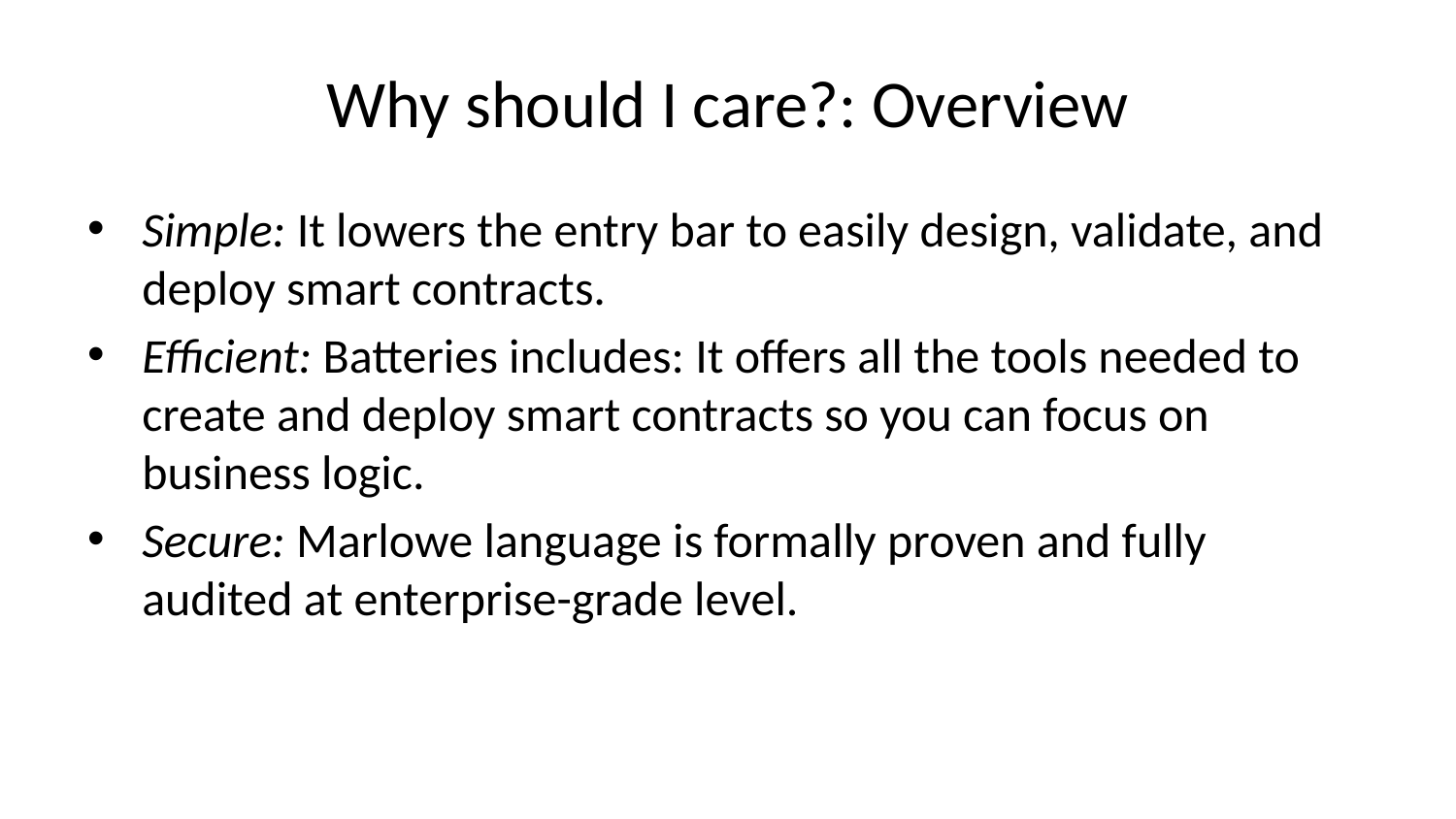

# Why should I care?: Overview
Simple: It lowers the entry bar to easily design, validate, and deploy smart contracts.
Efficient: Batteries includes: It offers all the tools needed to create and deploy smart contracts so you can focus on business logic.
Secure: Marlowe language is formally proven and fully audited at enterprise-grade level.